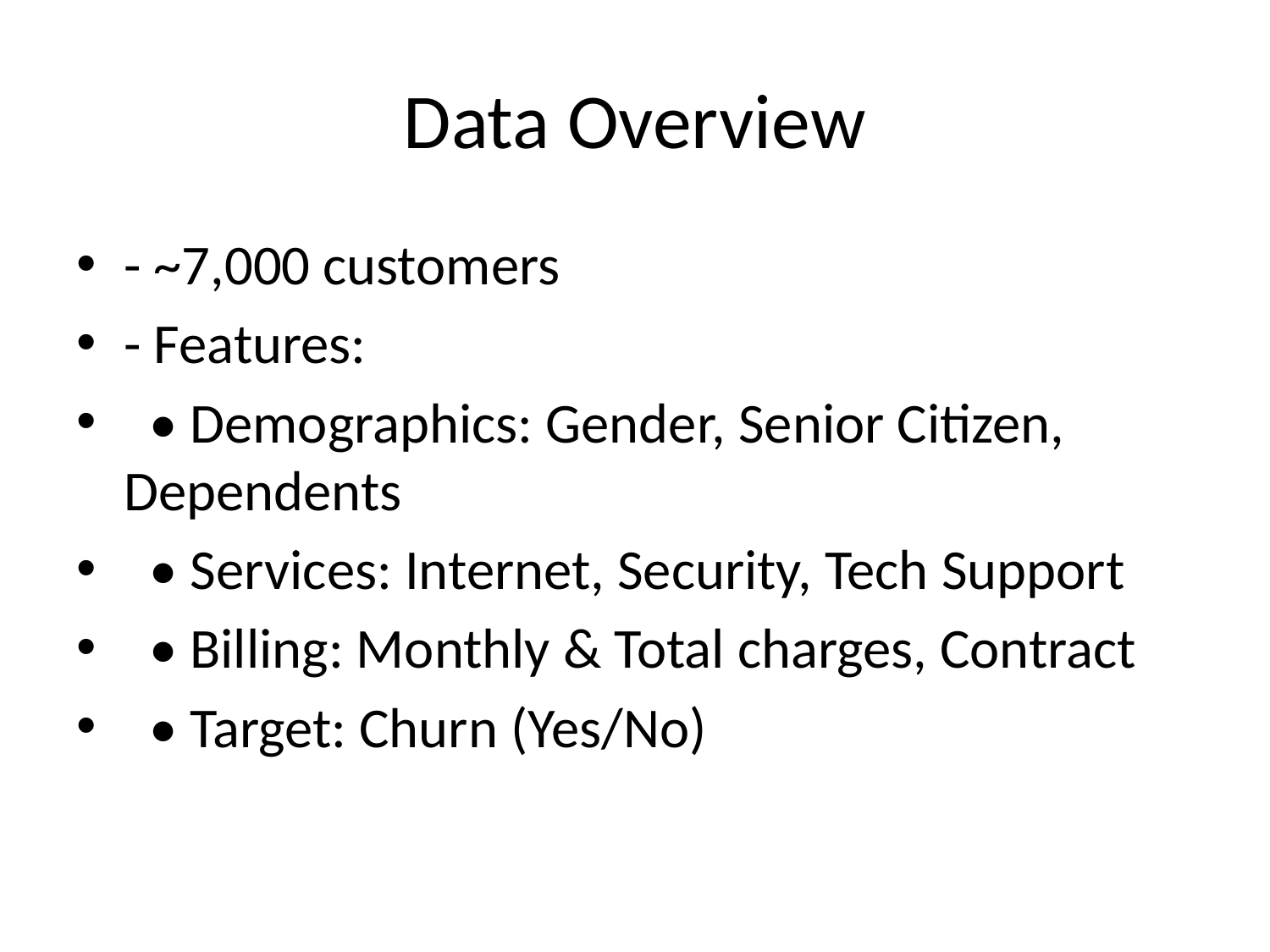

# Data Overview
- ~7,000 customers
- Features:
  • Demographics: Gender, Senior Citizen, Dependents
  • Services: Internet, Security, Tech Support
  • Billing: Monthly & Total charges, Contract
  • Target: Churn (Yes/No)